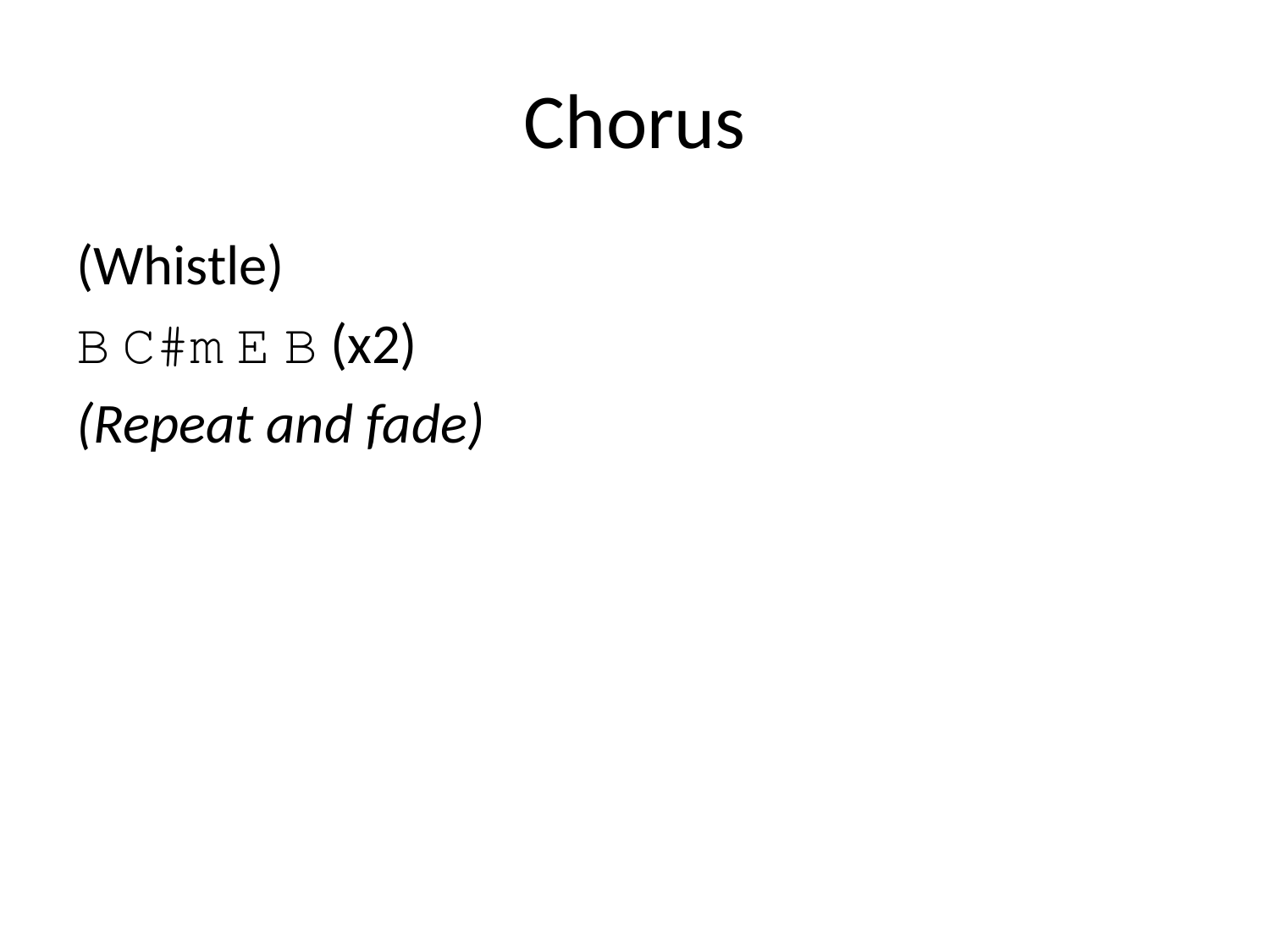

# Chorus
(Whistle)
B C#m E B (x2)
(Repeat and fade)